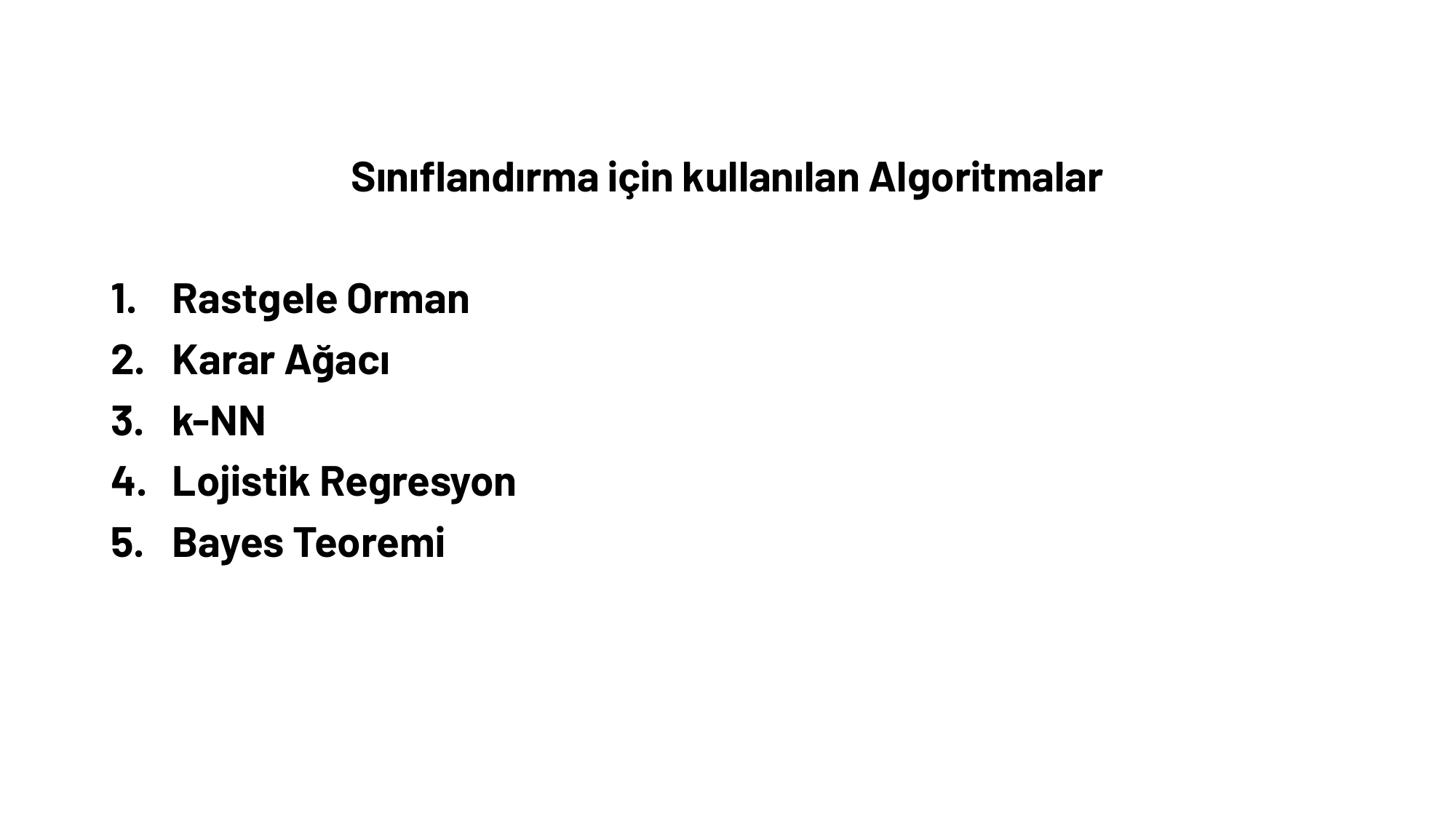

Sınıflandırma için kullanılan Algoritmalar

Rastgele Orman
Karar Ağacı
k-NN
Lojistik Regresyon
Bayes Teoremi